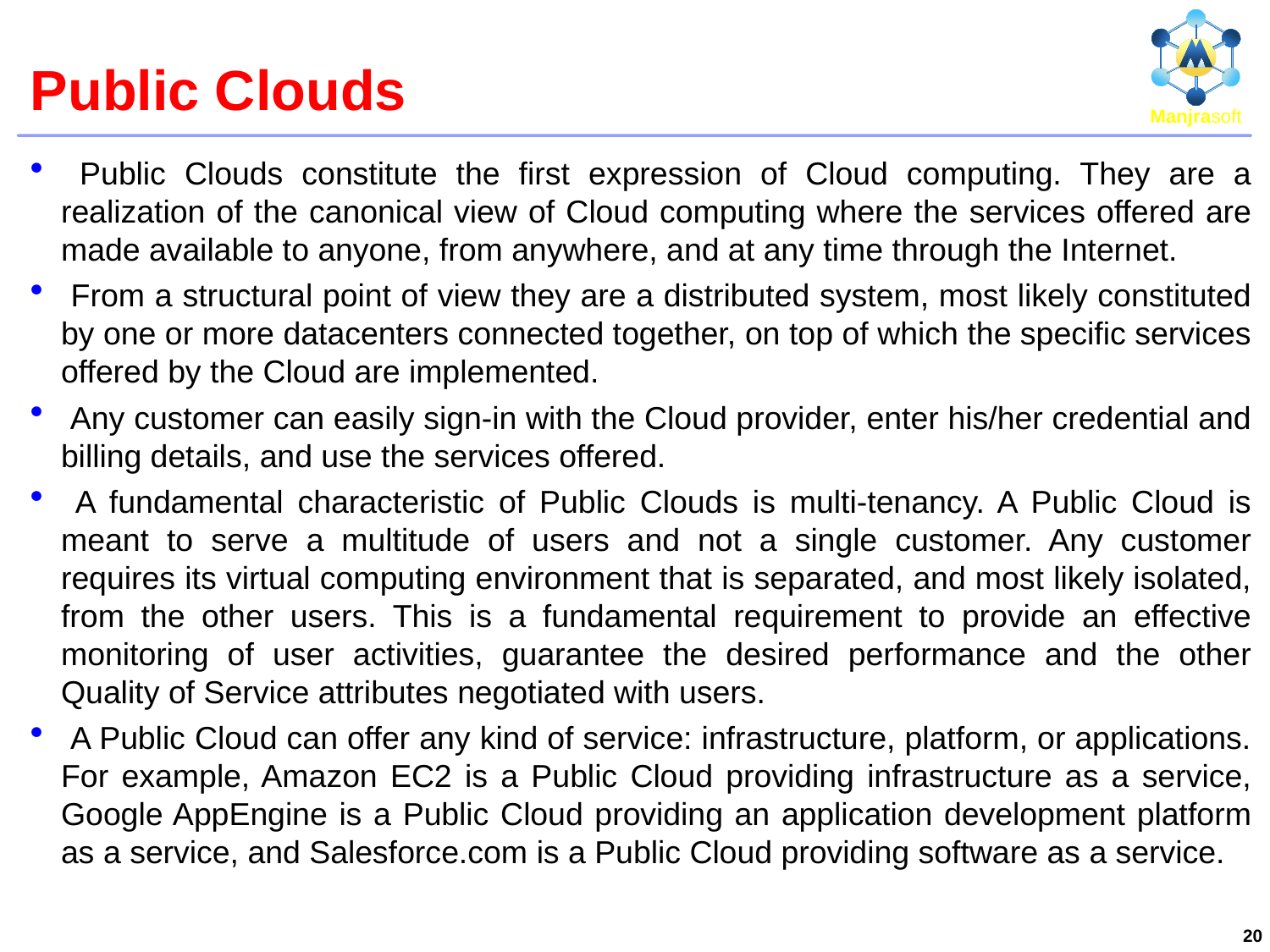

# Public Clouds
 Public Clouds constitute the first expression of Cloud computing. They are a realization of the canonical view of Cloud computing where the services offered are made available to anyone, from anywhere, and at any time through the Internet.
 From a structural point of view they are a distributed system, most likely constituted by one or more datacenters connected together, on top of which the specific services offered by the Cloud are implemented.
 Any customer can easily sign-in with the Cloud provider, enter his/her credential and billing details, and use the services offered.
 A fundamental characteristic of Public Clouds is multi-tenancy. A Public Cloud is meant to serve a multitude of users and not a single customer. Any customer requires its virtual computing environment that is separated, and most likely isolated, from the other users. This is a fundamental requirement to provide an effective monitoring of user activities, guarantee the desired performance and the other Quality of Service attributes negotiated with users.
 A Public Cloud can offer any kind of service: infrastructure, platform, or applications. For example, Amazon EC2 is a Public Cloud providing infrastructure as a service, Google AppEngine is a Public Cloud providing an application development platform as a service, and Salesforce.com is a Public Cloud providing software as a service.
20